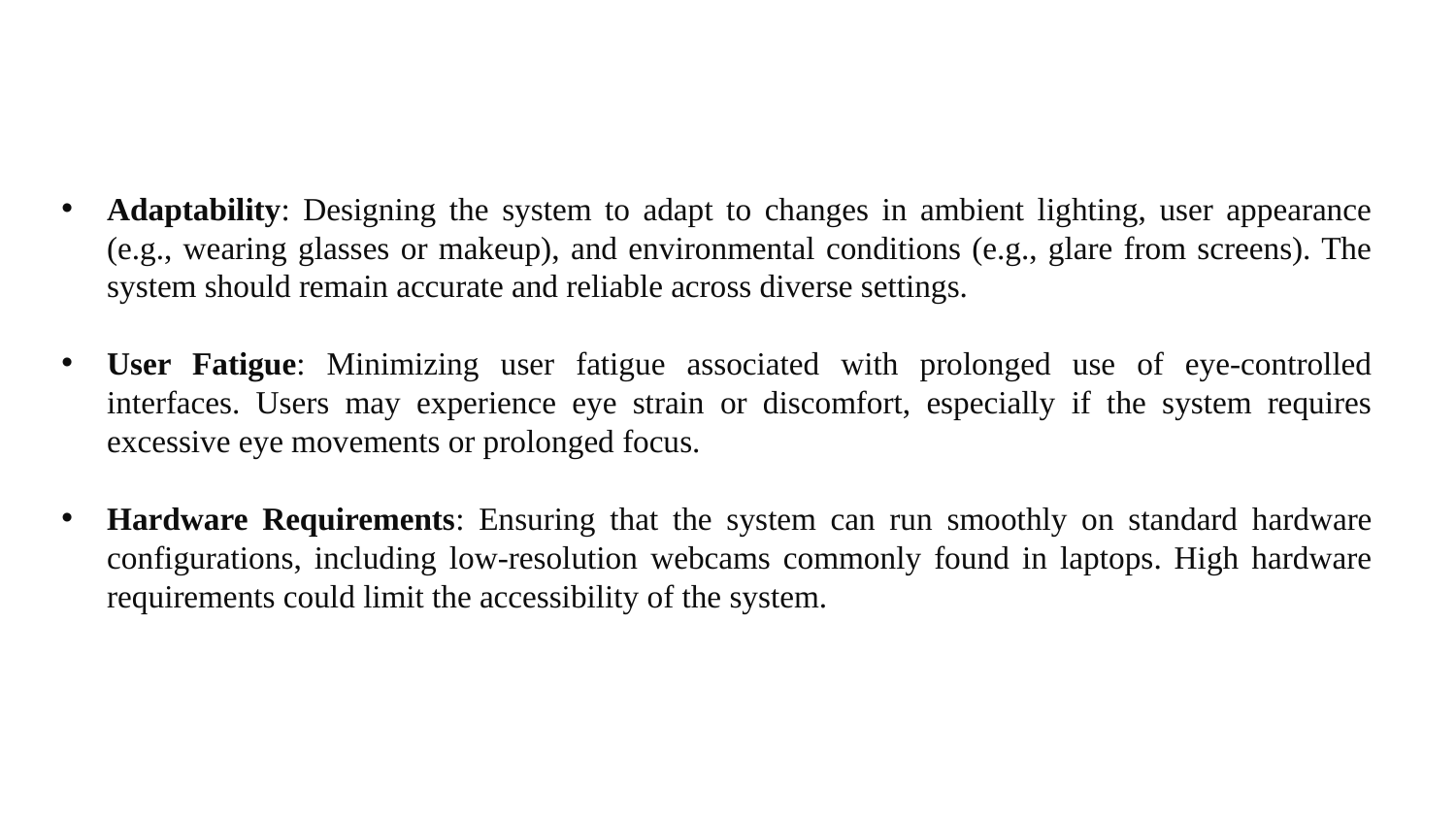

Adaptability: Designing the system to adapt to changes in ambient lighting, user appearance (e.g., wearing glasses or makeup), and environmental conditions (e.g., glare from screens). The system should remain accurate and reliable across diverse settings.

User Fatigue: Minimizing user fatigue associated with prolonged use of eye-controlled interfaces. Users may experience eye strain or discomfort, especially if the system requires excessive eye movements or prolonged focus.

Hardware Requirements: Ensuring that the system can run smoothly on standard hardware configurations, including low-resolution webcams commonly found in laptops. High hardware requirements could limit the accessibility of the system.